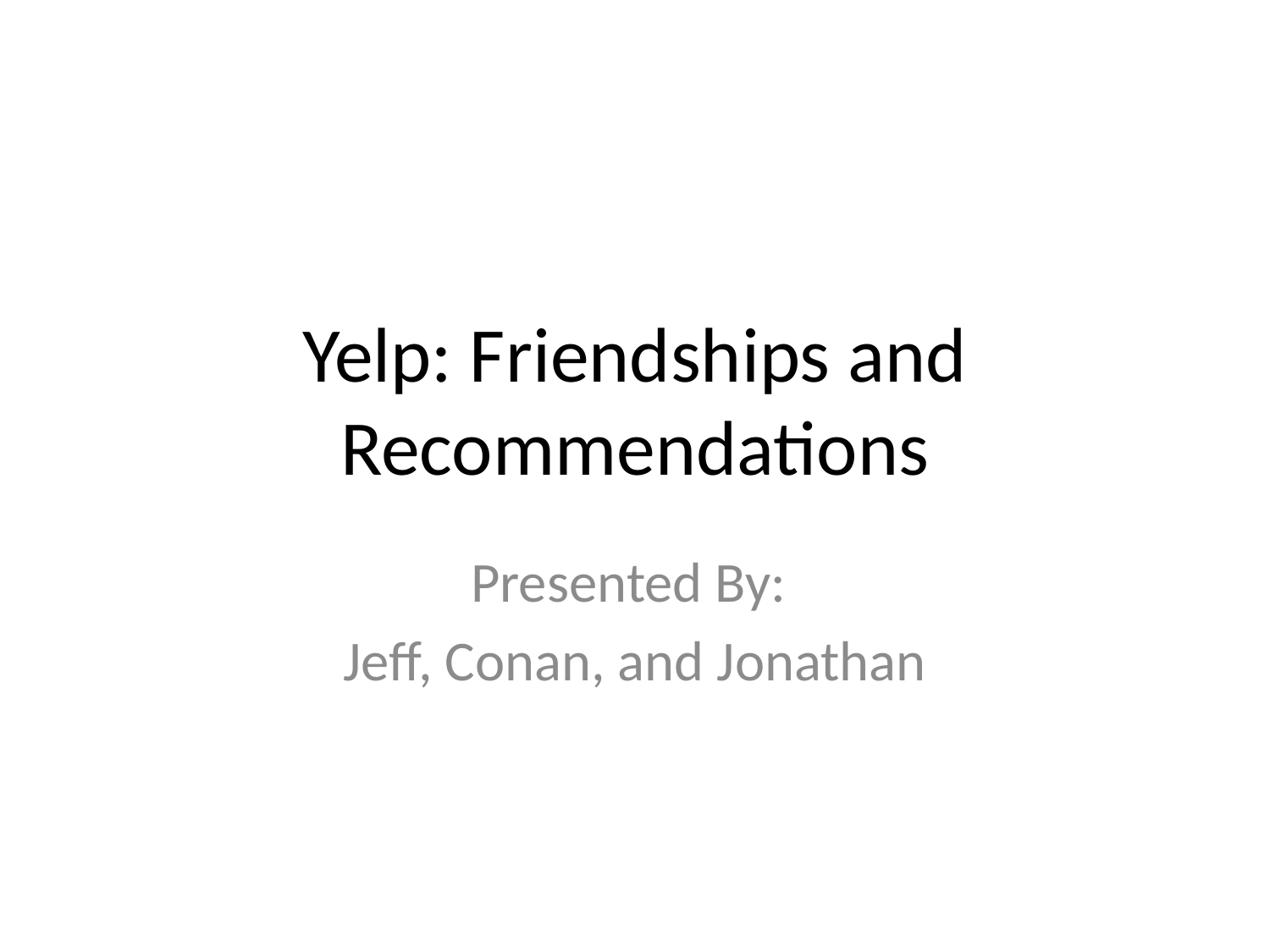

# Yelp: Friendships and Recommendations
Presented By:
Jeff, Conan, and Jonathan